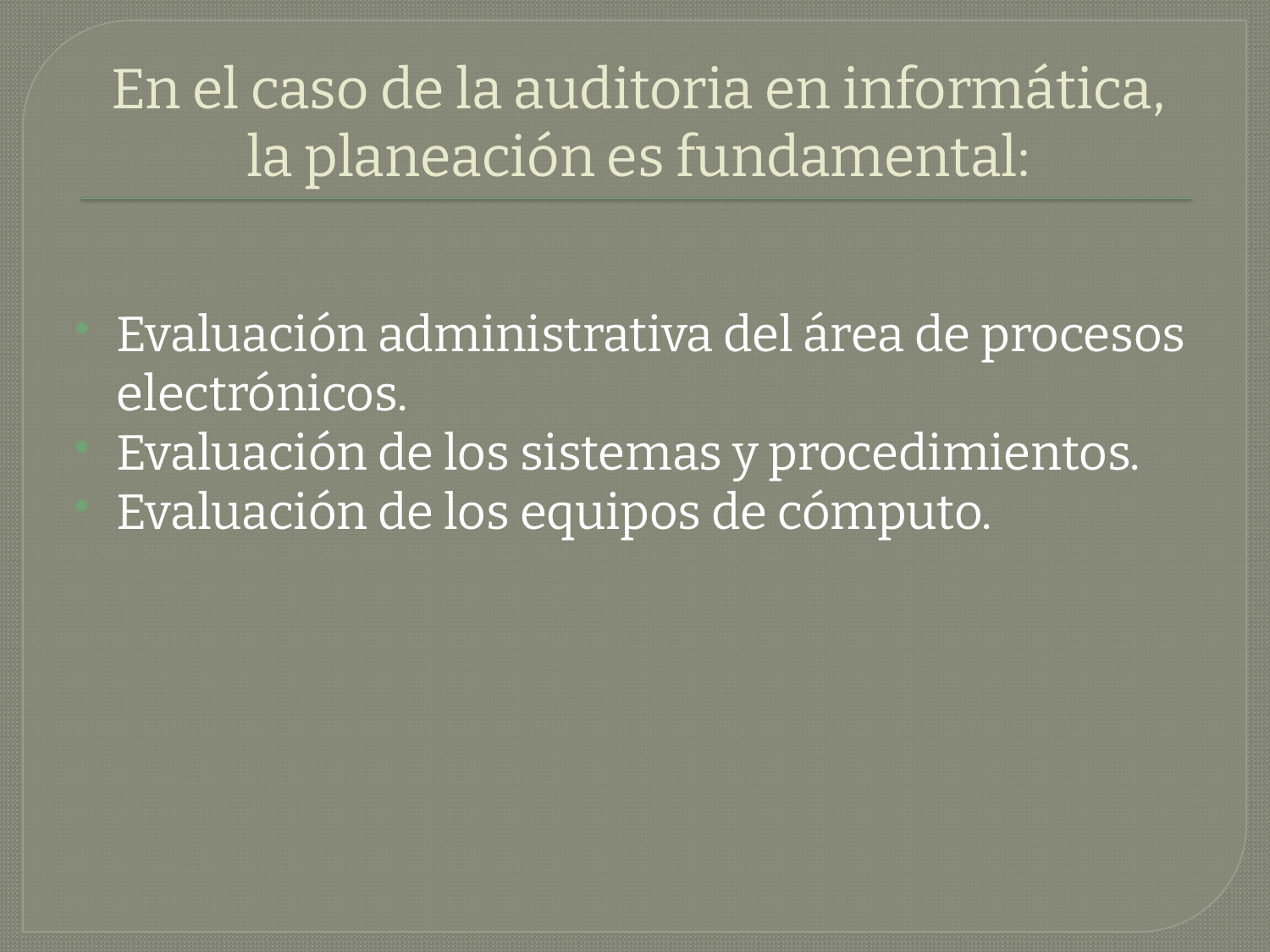

# En el caso de la auditoria en informática, la planeación es fundamental:

Evaluación administrativa del área de procesos electrónicos.
Evaluación de los sistemas y procedimientos.
Evaluación de los equipos de cómputo.